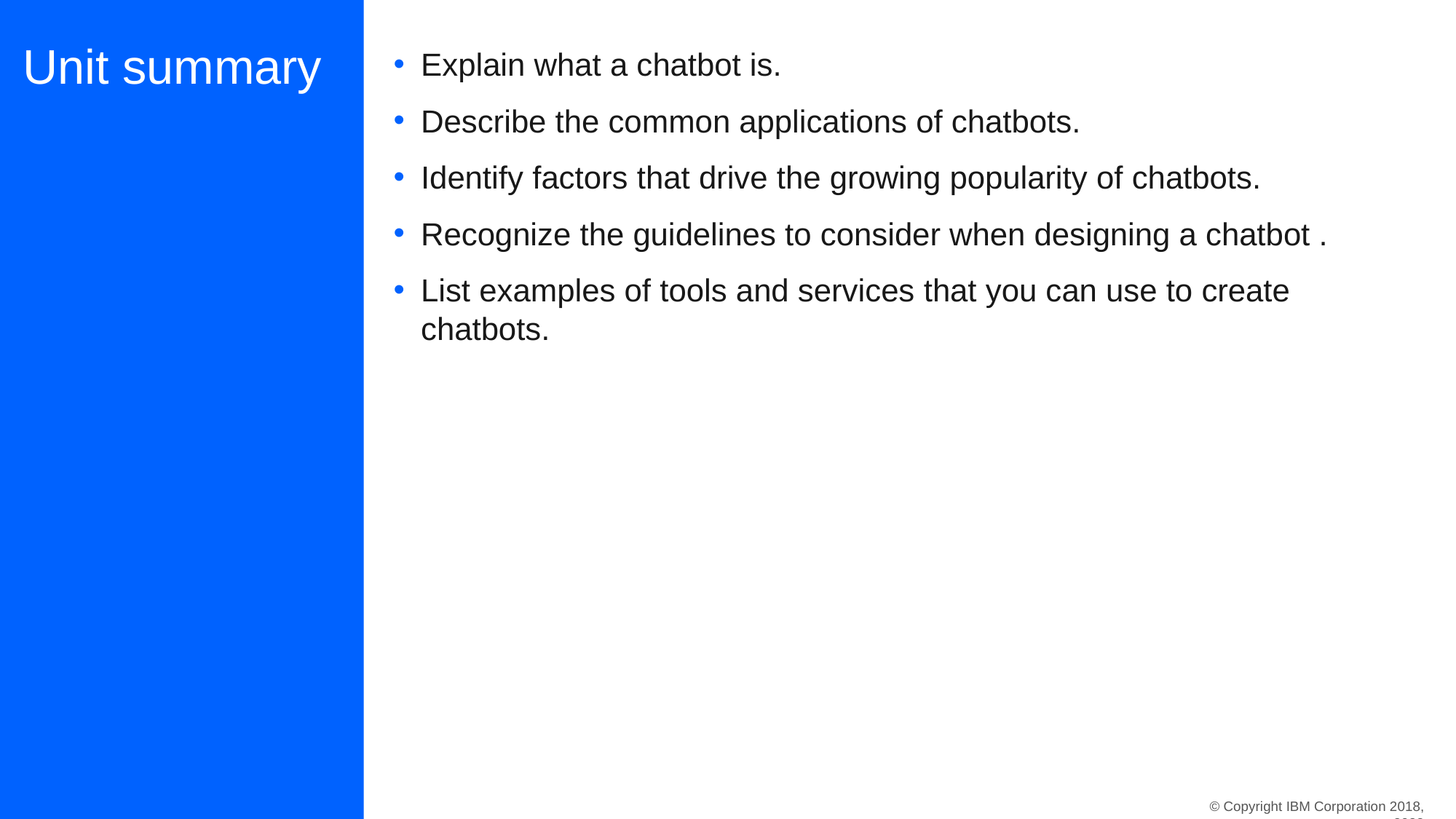

# Unit summary
Explain what a chatbot is.
Describe the common applications of chatbots.
Identify factors that drive the growing popularity of chatbots.
Recognize the guidelines to consider when designing a chatbot .
List examples of tools and services that you can use to create chatbots.

© Copyright IBM Corporation 2018, 2022